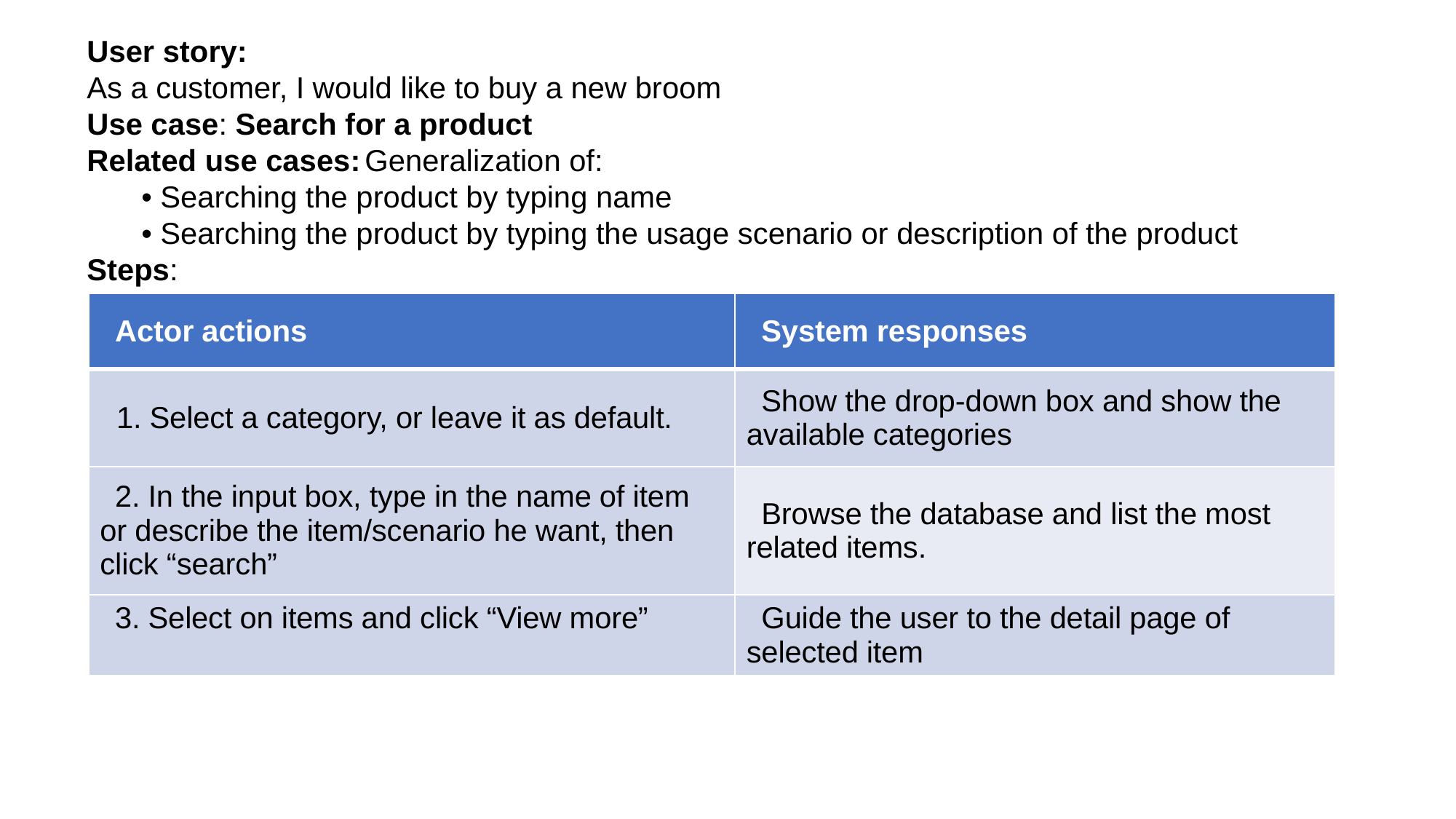

User story:
As a customer, I would like to buy a new broom
Use case: Search for a product
Related use cases: Generalization of:
• Searching the product by typing name
• Searching the product by typing the usage scenario or description of the product
Steps:
| Actor actions | System responses |
| --- | --- |
| 1. Select a category, or leave it as default. | Show the drop-down box and show the available categories |
| 2. In the input box, type in the name of item or describe the item/scenario he want, then click “search” | Browse the database and list the most related items. |
| 3. Select on items and click “View more” | Guide the user to the detail page of selected item |